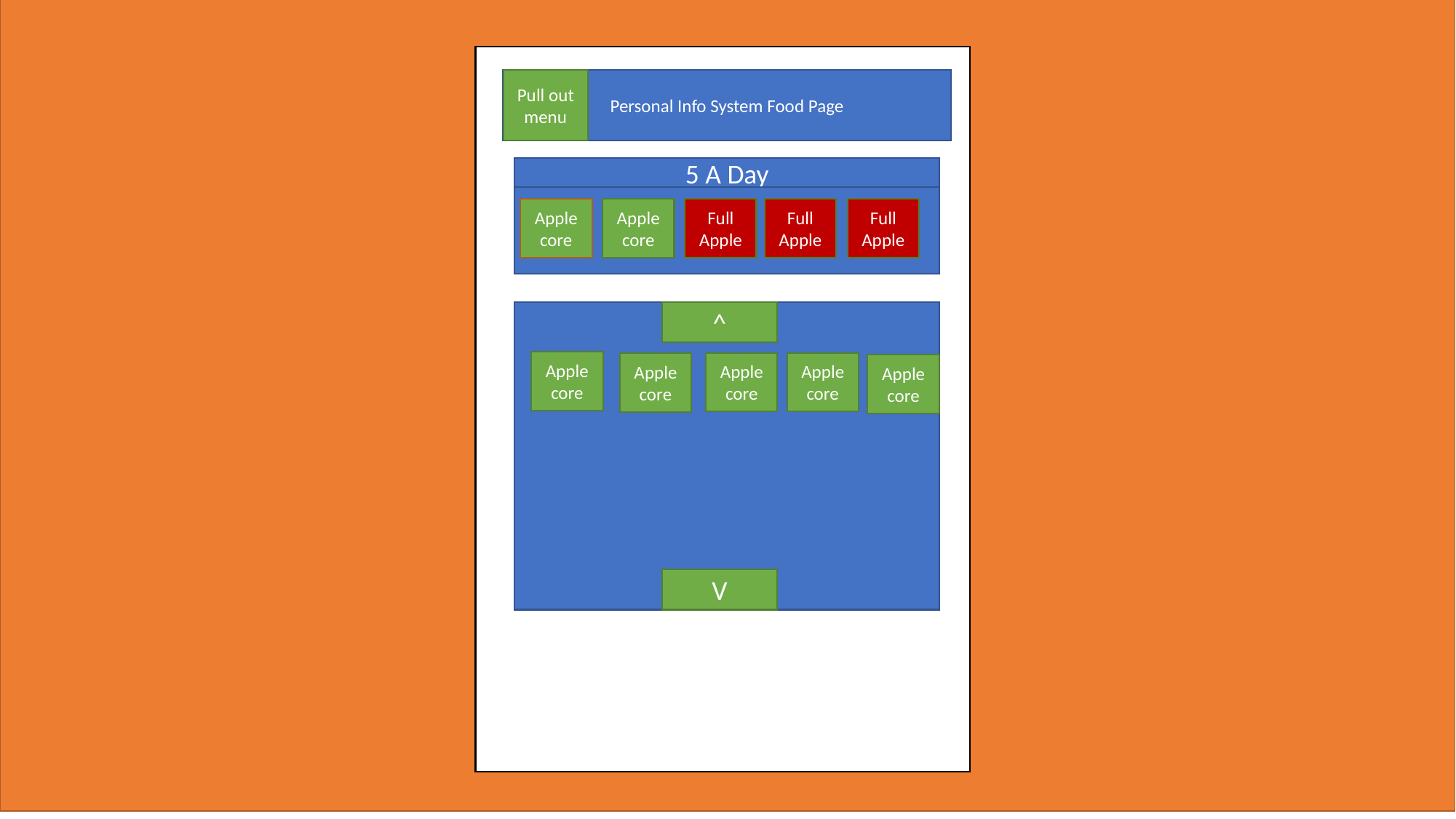

Personal Info System Food Page
Pull out menu
5 A Day

Apple core
Apple core
Full Apple
Full Apple
Full Apple

^
Apple core
Apple core
Apple core
Apple core
Apple core
V